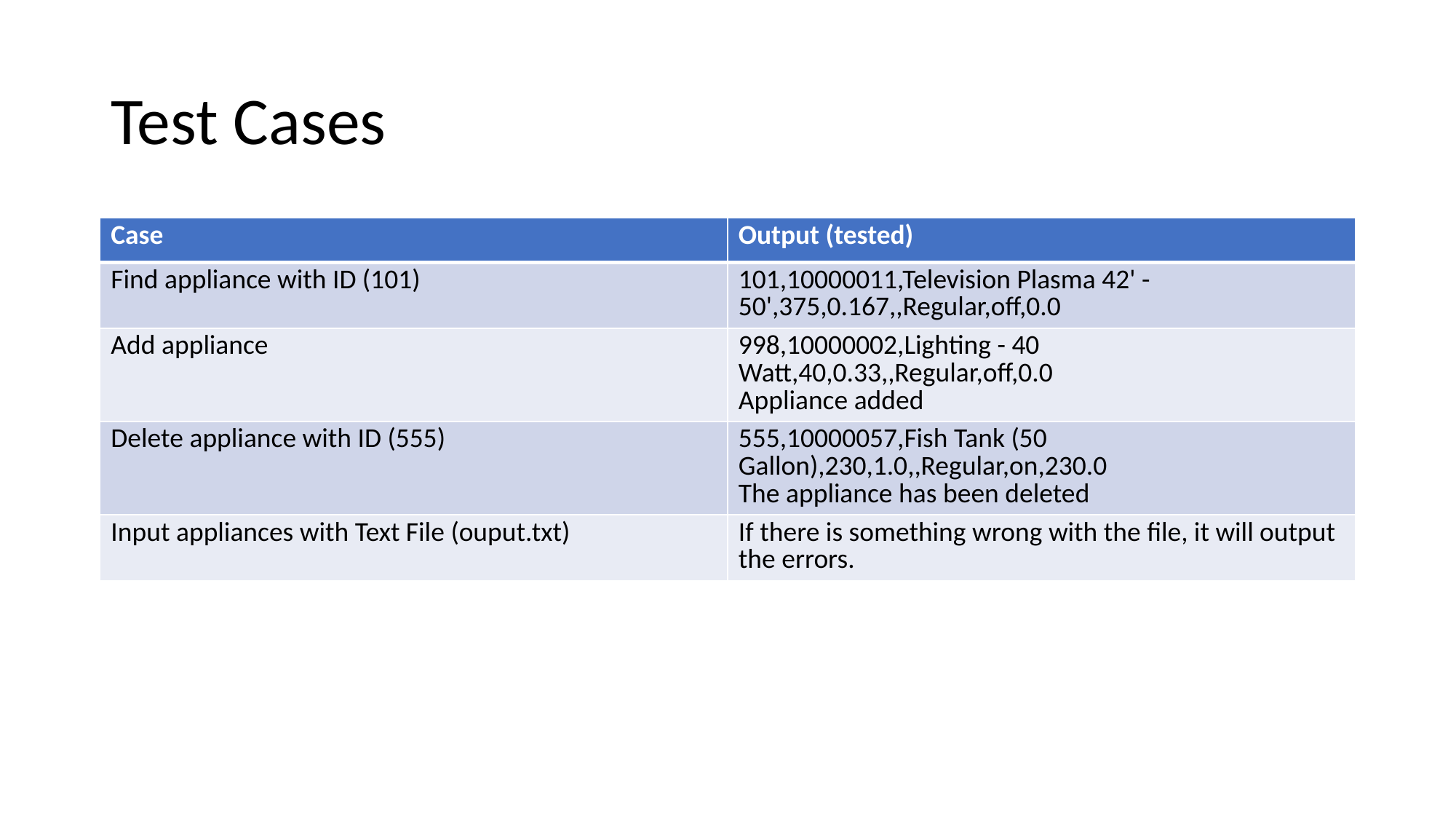

# Test Cases
| Case | Output (tested) |
| --- | --- |
| Find appliance with ID (101) | 101,10000011,Television Plasma 42' - 50',375,0.167,,Regular,off,0.0 |
| Add appliance | 998,10000002,Lighting - 40 Watt,40,0.33,,Regular,off,0.0 Appliance added |
| Delete appliance with ID (555) | 555,10000057,Fish Tank (50 Gallon),230,1.0,,Regular,on,230.0 The appliance has been deleted |
| Input appliances with Text File (ouput.txt) | If there is something wrong with the file, it will output the errors. |